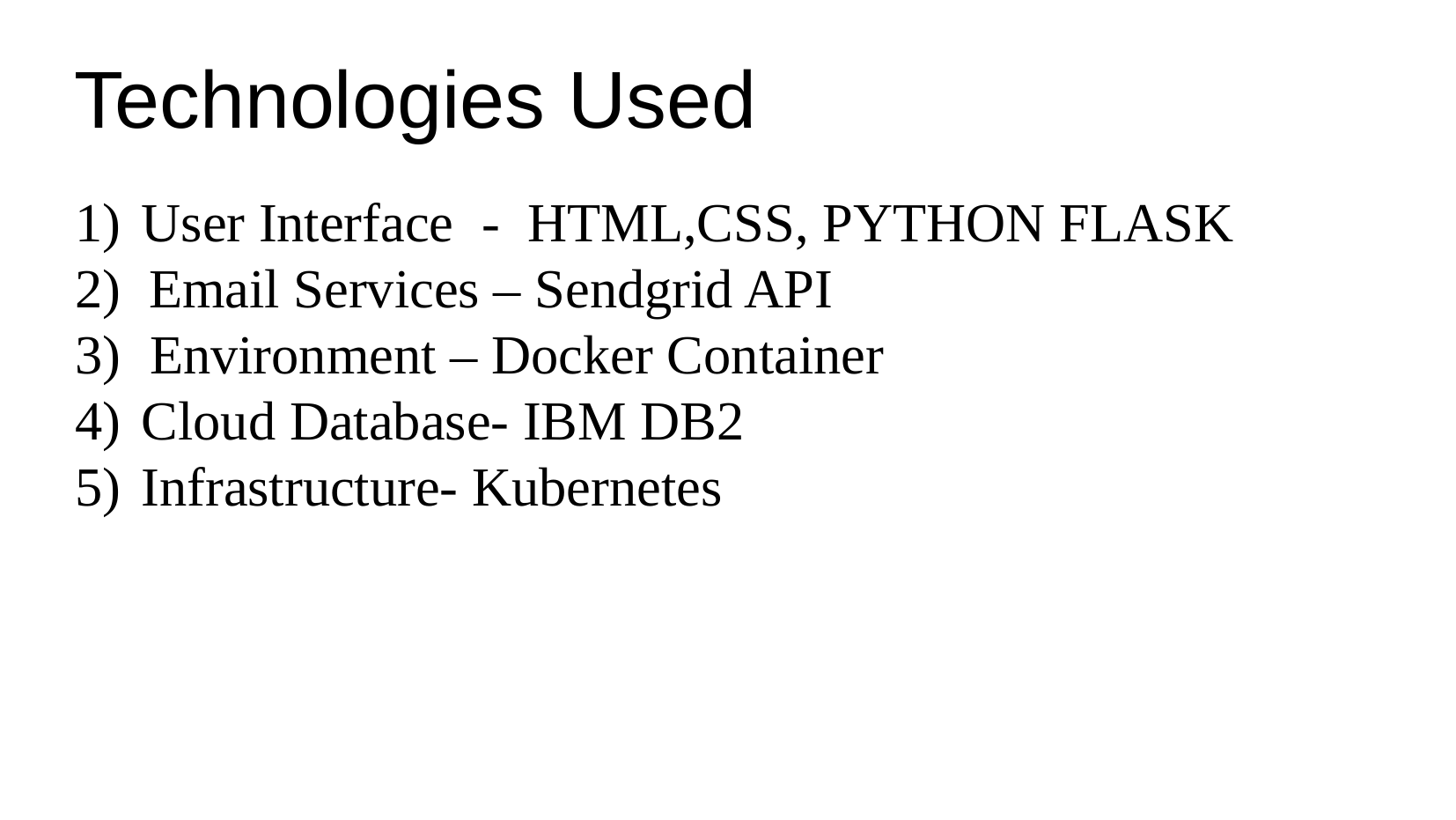

Technologies Used
User Interface  -  HTML,CSS, PYTHON FLASK
2)  Email Services – Sendgrid API
Environment – Docker Container
Cloud Database- IBM DB2
Infrastructure- Kubernetes